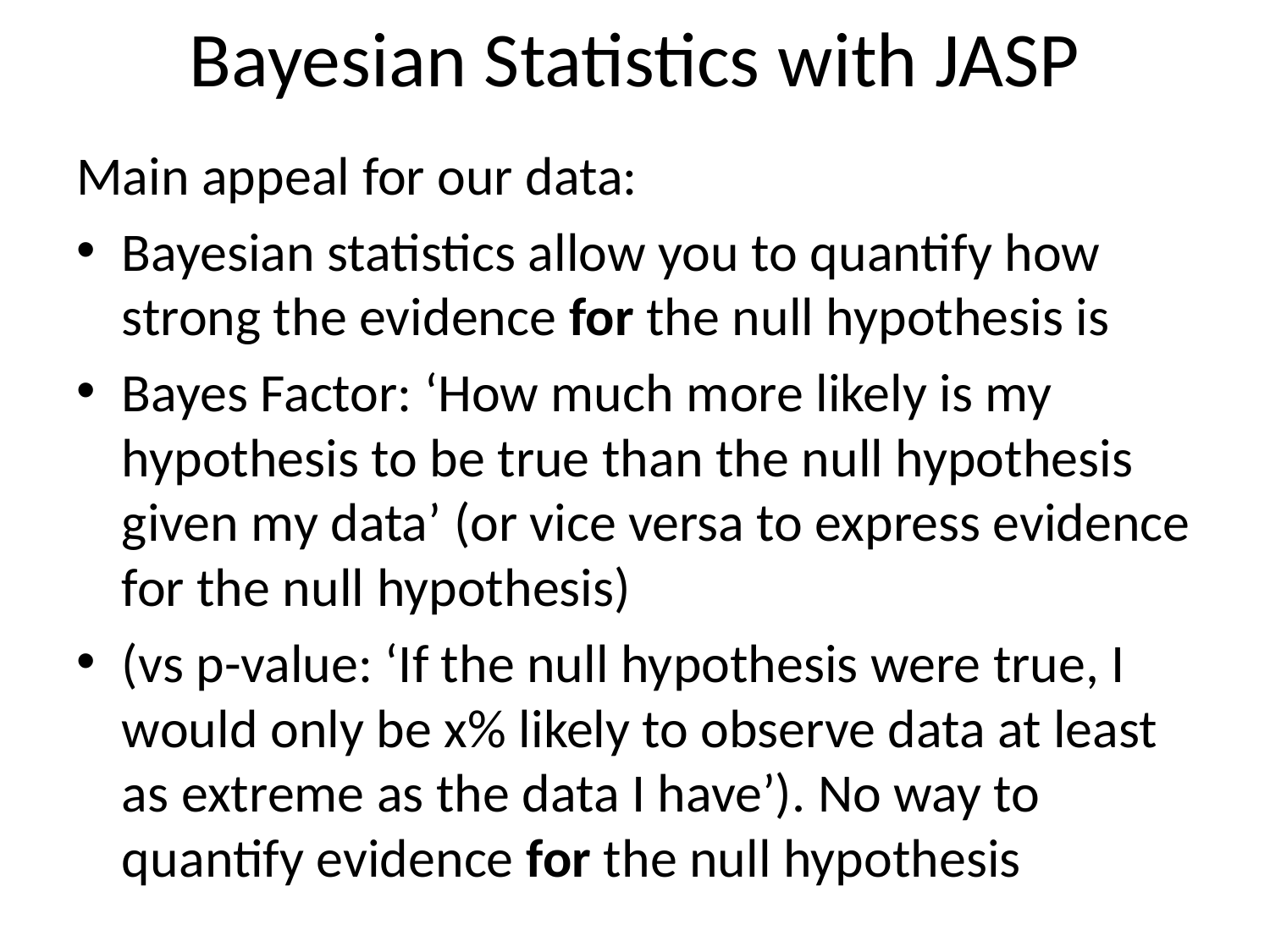

# Bayesian Statistics with JASP
Main appeal for our data:
Bayesian statistics allow you to quantify how strong the evidence for the null hypothesis is
Bayes Factor: ‘How much more likely is my hypothesis to be true than the null hypothesis given my data’ (or vice versa to express evidence for the null hypothesis)
(vs p-value: ‘If the null hypothesis were true, I would only be x% likely to observe data at least as extreme as the data I have’). No way to quantify evidence for the null hypothesis